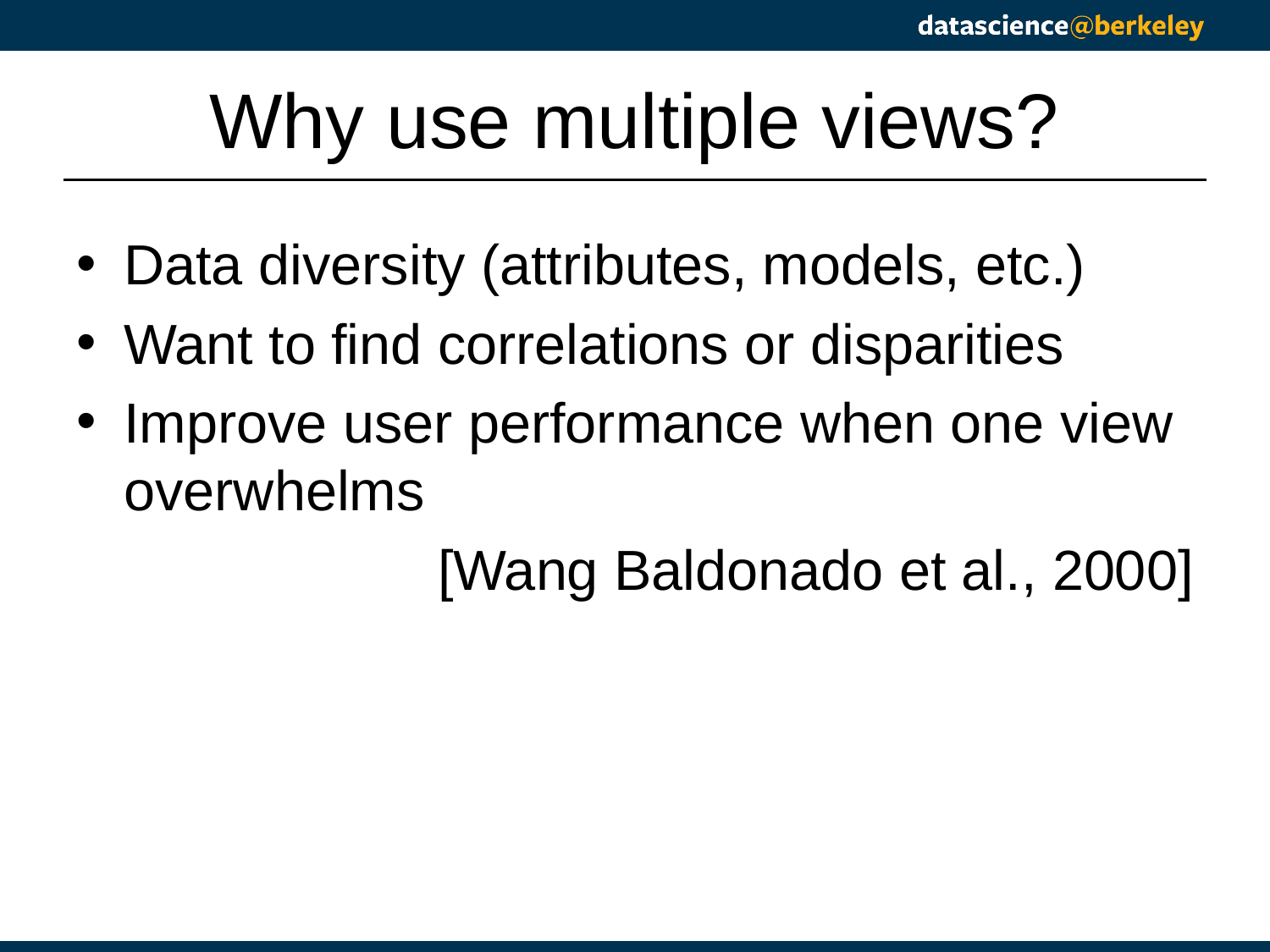

# Why use multiple views?
Data diversity (attributes, models, etc.)
Want to find correlations or disparities
Improve user performance when one view overwhelms
 [Wang Baldonado et al., 2000]